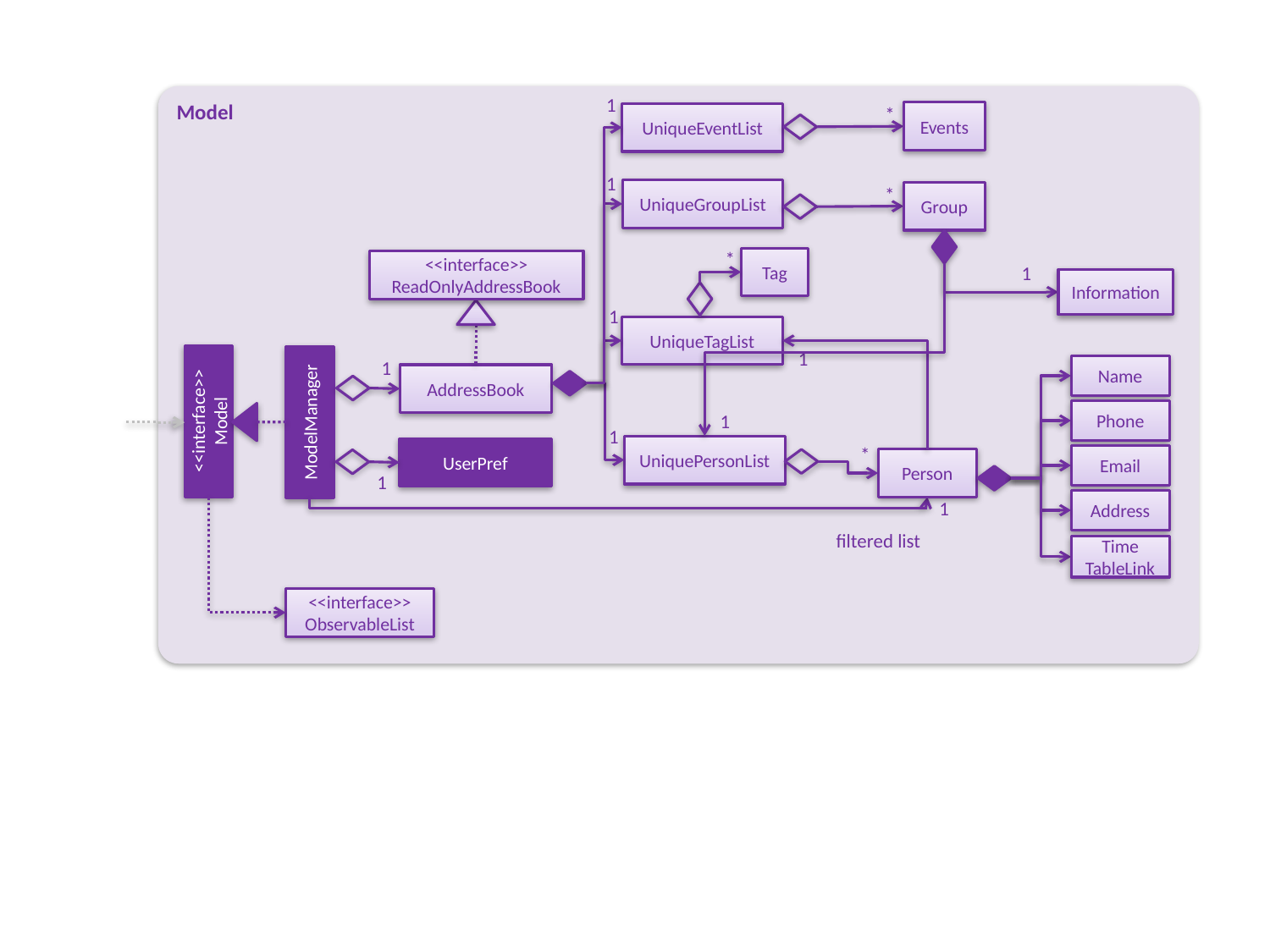

Model
1
Events
*
UniqueEventList

1
UniqueGroupList
Group
*

*
Tag
<<interface>>
ReadOnlyAddressBook
1
Information

1
UniqueTagList
1
1
Name
AddressBook

<<interface>>
Model
ModelManager
Phone
1

1
UniquePersonList
UserPref
*
Email
Person

1
Address
1
filtered list
Time
TableLink
<<interface>>
ObservableList